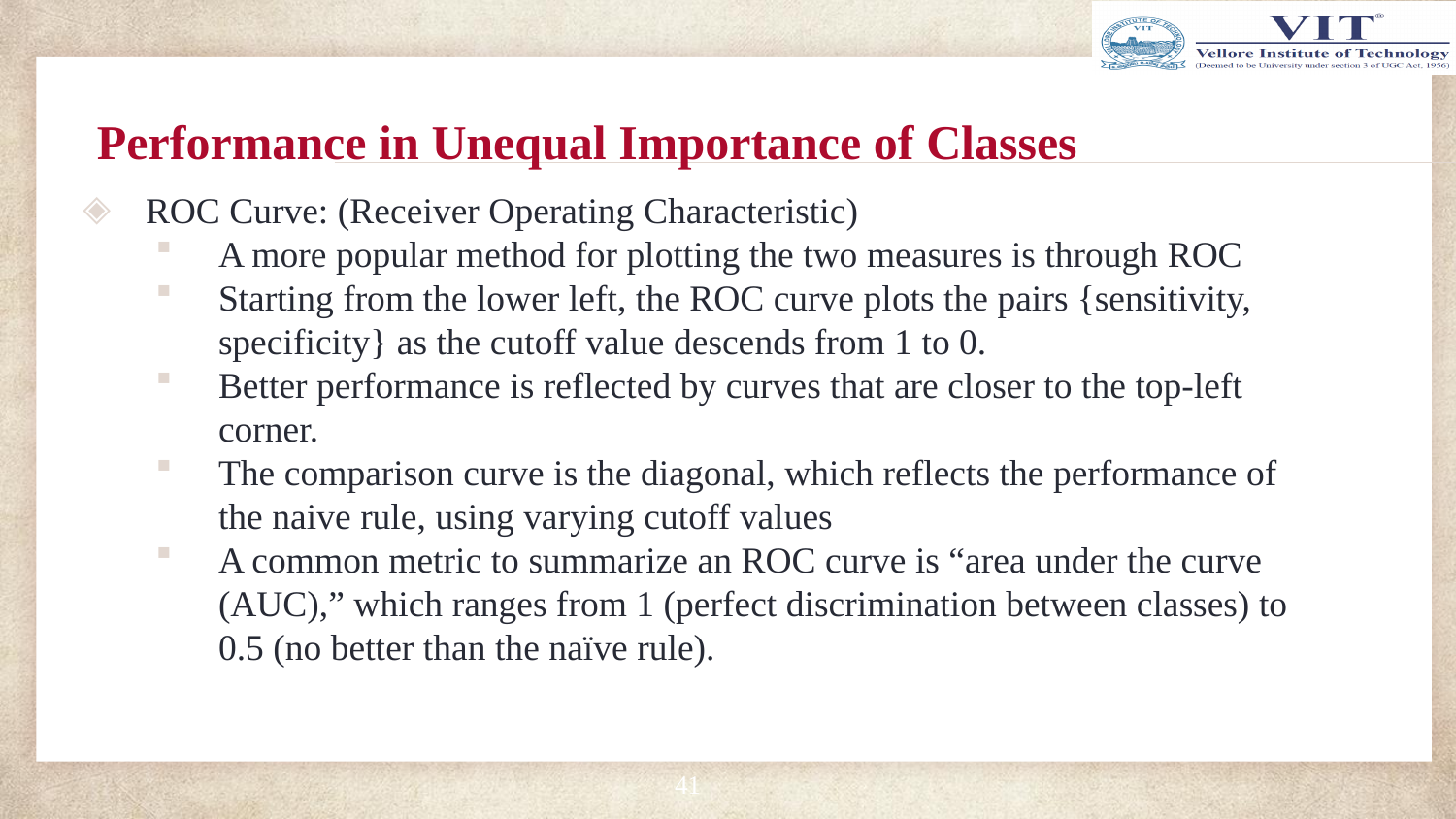

# Performance in Unequal Importance of Classes
ROC Curve: (Receiver Operating Characteristic)
A more popular method for plotting the two measures is through ROC
Starting from the lower left, the ROC curve plots the pairs {sensitivity, specificity} as the cutoff value descends from 1 to 0.
Better performance is reflected by curves that are closer to the top-left corner.
The comparison curve is the diagonal, which reflects the performance of the naive rule, using varying cutoff values
A common metric to summarize an ROC curve is “area under the curve (AUC),” which ranges from 1 (perfect discrimination between classes) to 0.5 (no better than the naïve rule).

41